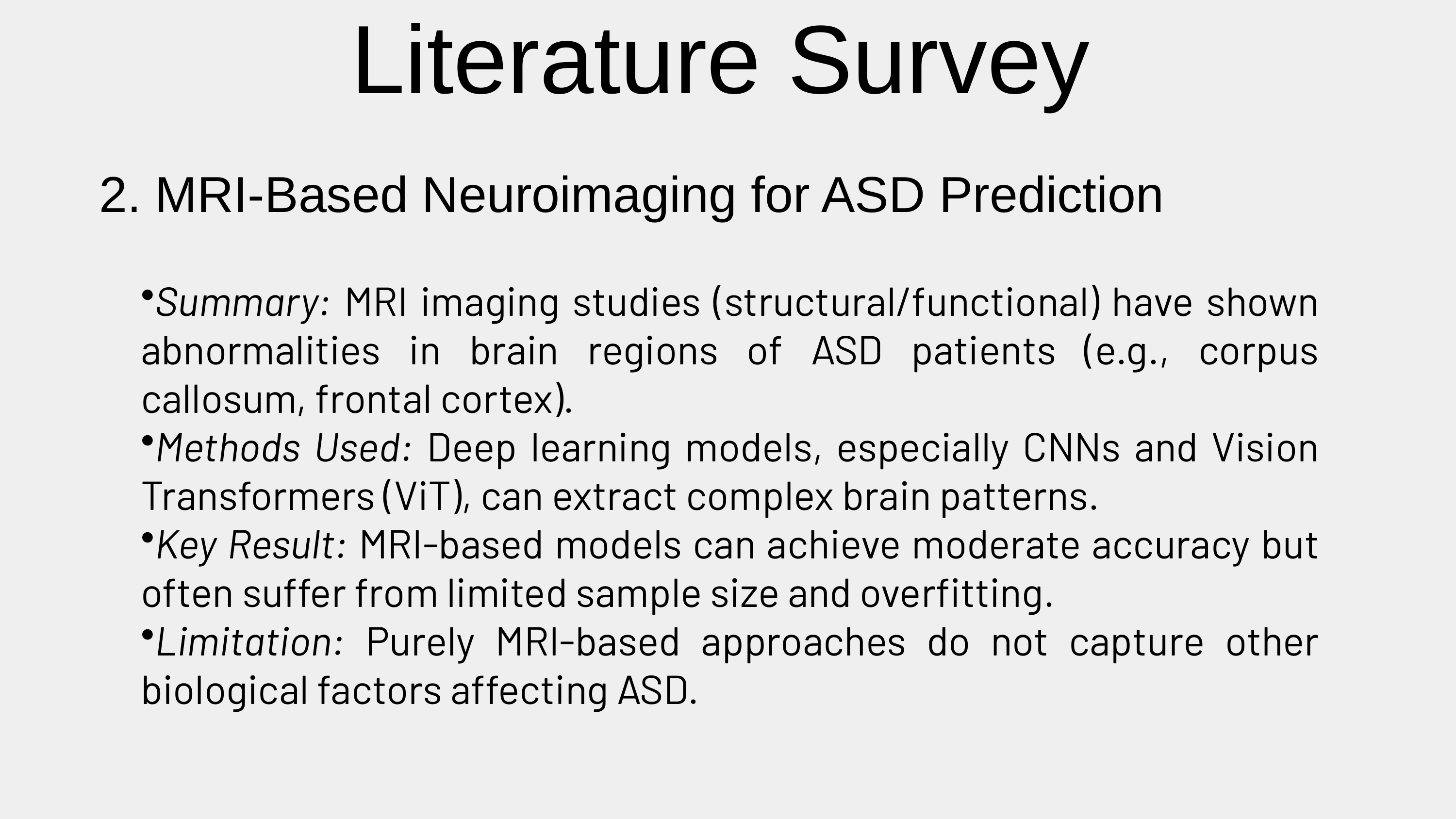

Literature Survey
2. MRI-Based Neuroimaging for ASD Prediction

Summary: MRI imaging studies (structural/functional) have shown abnormalities in brain regions of ASD patients (e.g., corpus callosum, frontal cortex).
Methods Used: Deep learning models, especially CNNs and Vision Transformers (ViT), can extract complex brain patterns.
Key Result: MRI-based models can achieve moderate accuracy but often suffer from limited sample size and overfitting.
Limitation: Purely MRI-based approaches do not capture other biological factors affecting ASD.

.